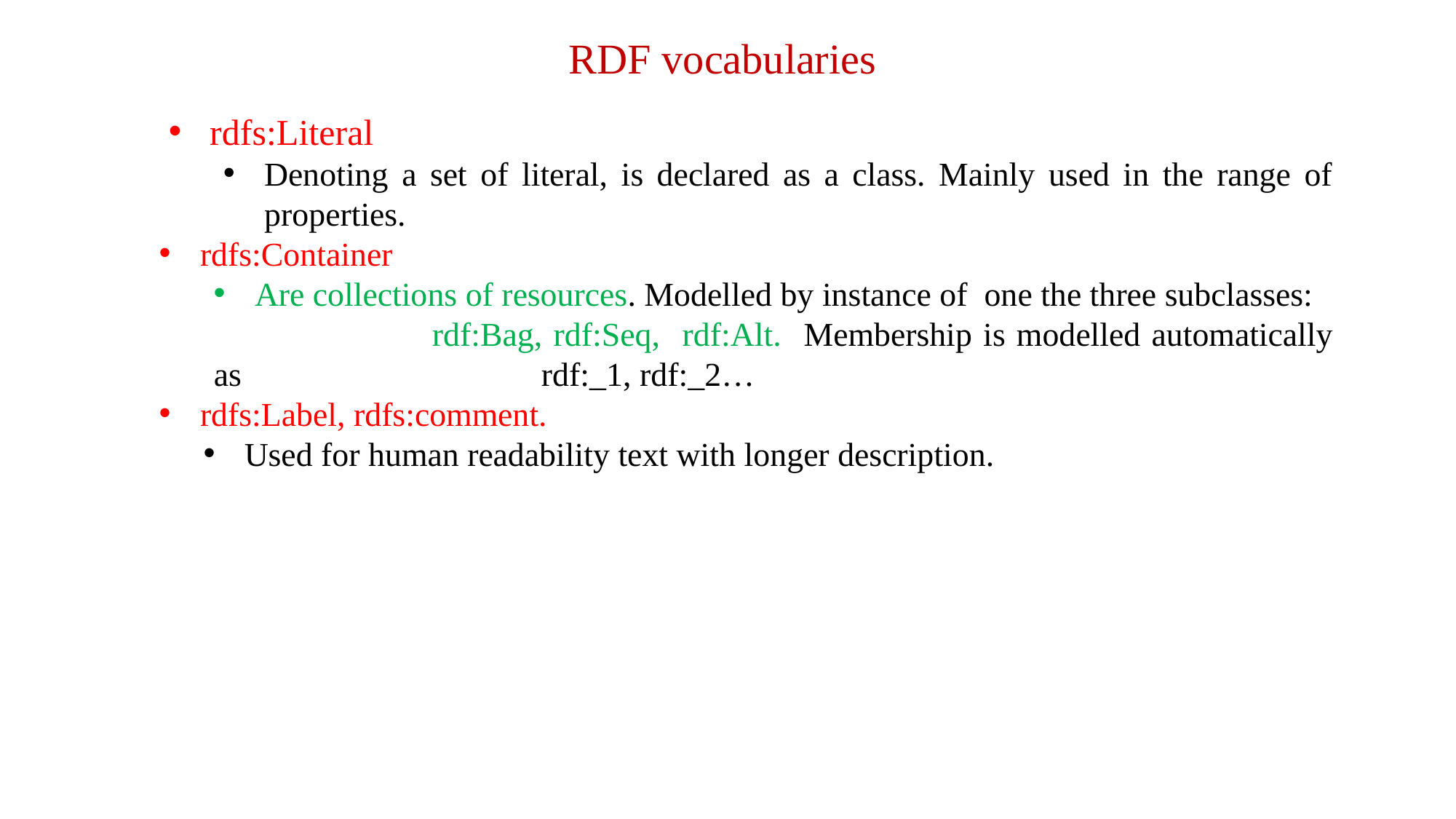

RDF vocabularies

rdfs:Literal
Denoting a set of literal, is declared as a class. Mainly used in the range of properties.
rdfs:Container
Are collections of resources. Modelled by instance of  one the three subclasses:
		rdf:Bag, rdf:Seq,  rdf:Alt.  Membership is modelled automatically as  			rdf:_1, rdf:_2…
rdfs:Label, rdfs:comment.
Used for human readability text with longer description.